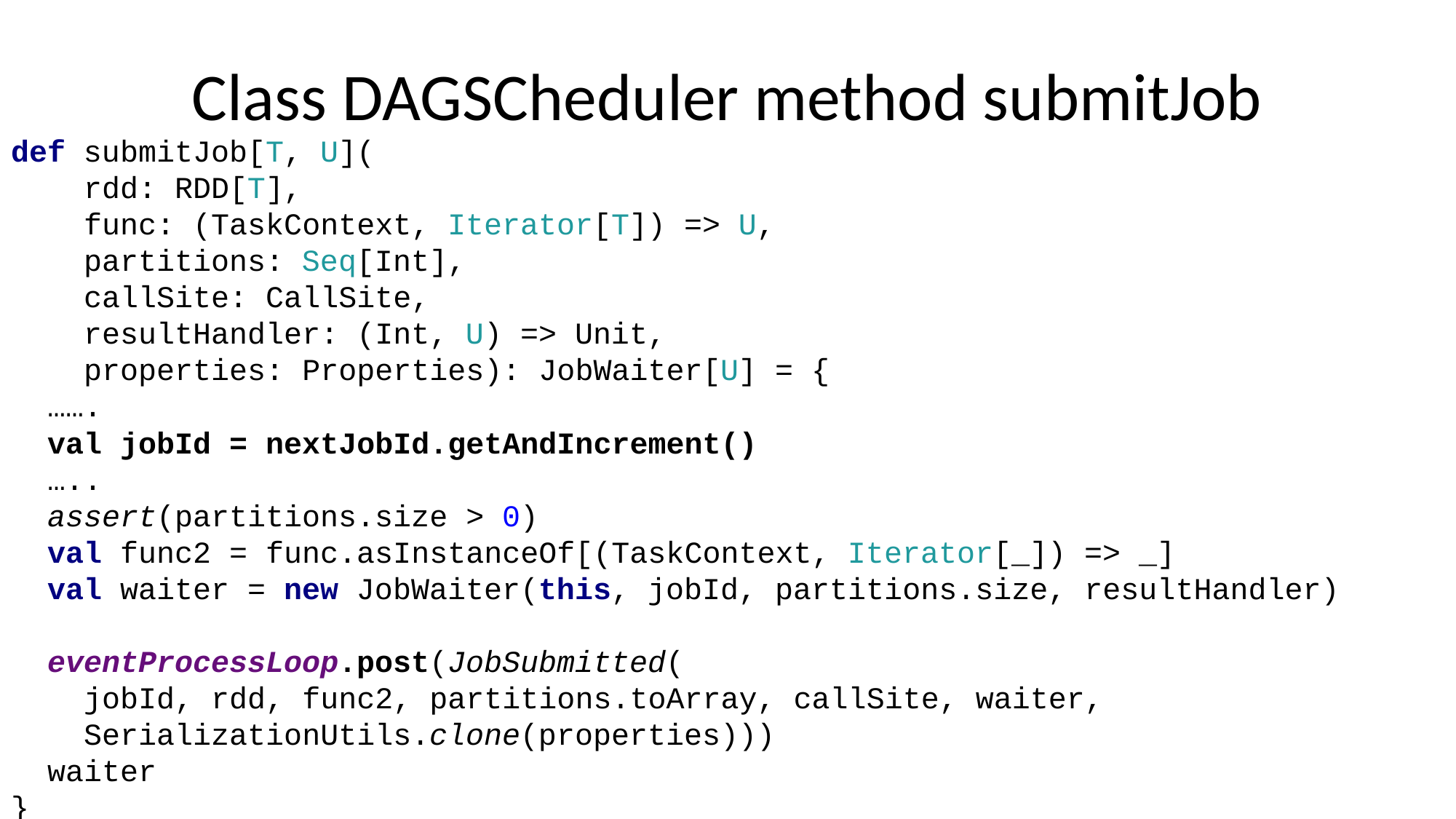

# Class DAGSCheduler method submitJob
def submitJob[T, U](
    rdd: RDD[T],
    func: (TaskContext, Iterator[T]) => U,
    partitions: Seq[Int],
    callSite: CallSite,
    resultHandler: (Int, U) => Unit,
    properties: Properties): JobWaiter[U] = {
  …….
  val jobId = nextJobId.getAndIncrement()
  …..
  assert(partitions.size > 0)
  val func2 = func.asInstanceOf[(TaskContext, Iterator[_]) => _]
  val waiter = new JobWaiter(this, jobId, partitions.size, resultHandler)
  eventProcessLoop.post(JobSubmitted(
    jobId, rdd, func2, partitions.toArray, callSite, waiter,
    SerializationUtils.clone(properties)))
  waiter
}